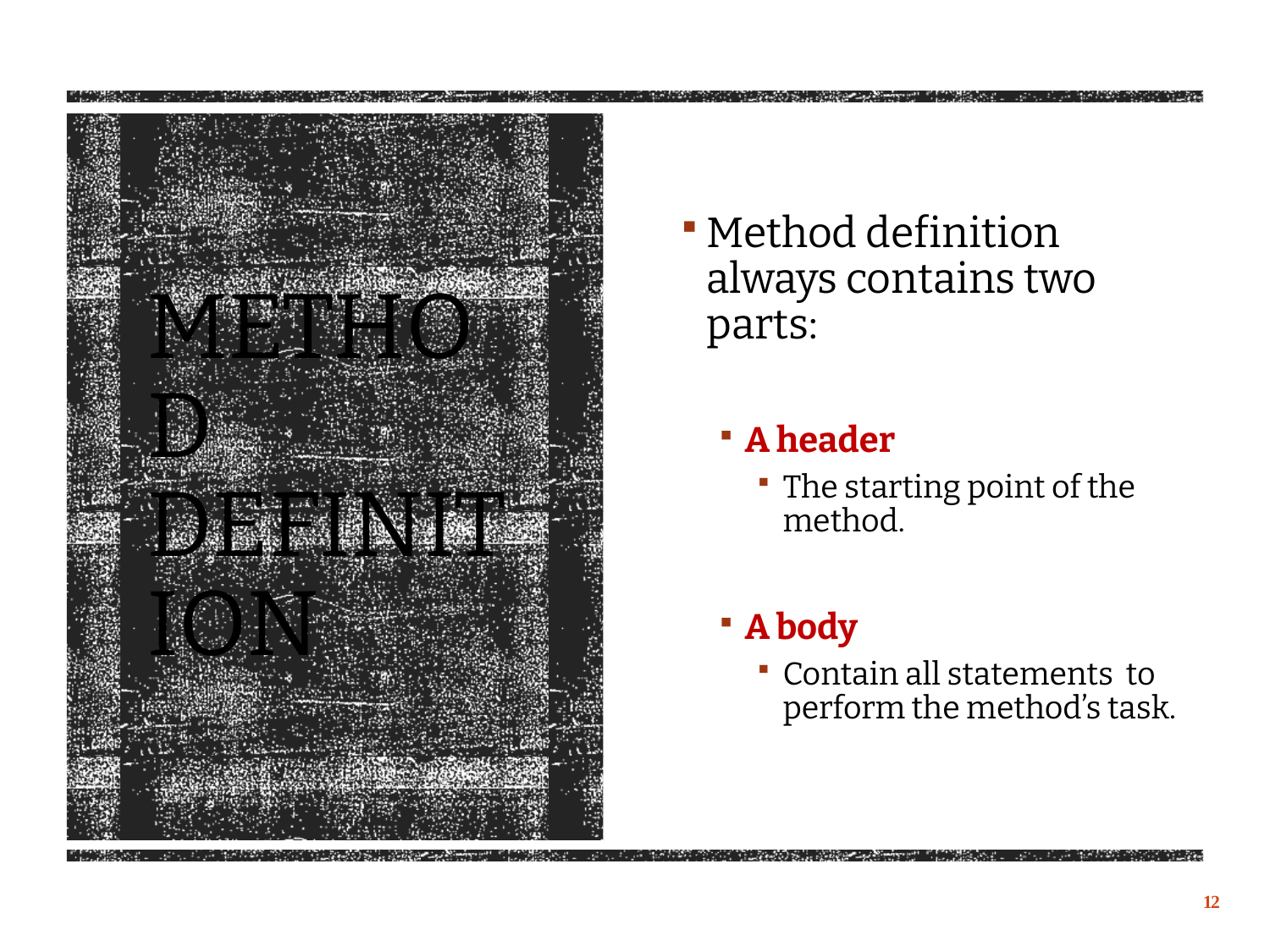

Method definition always contains two parts:

A header
The starting point of the method.

A body
Contain all statements  to perform the method’s task.

# Method Definition

12